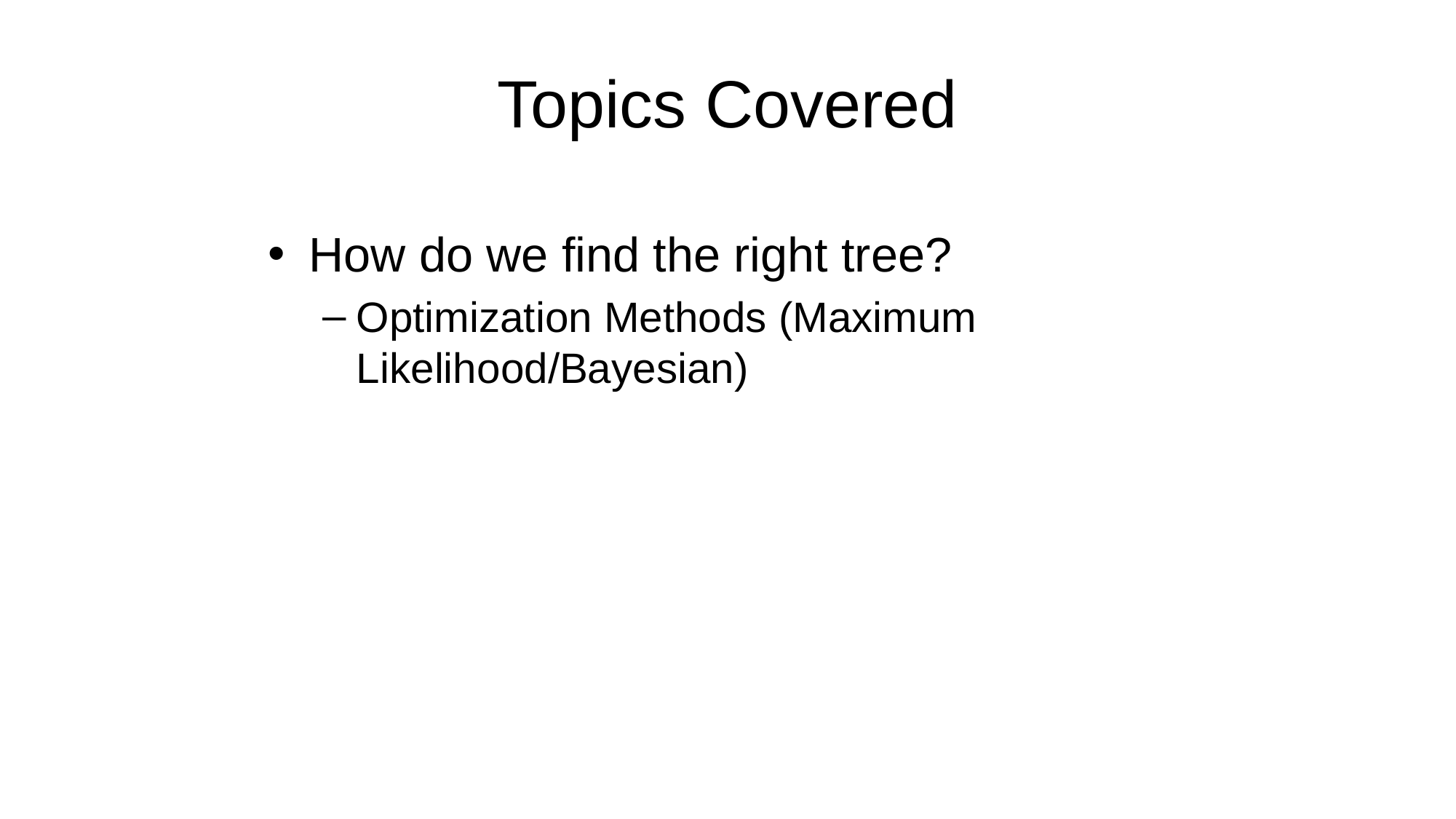

# Topics Covered
How do we find the right tree?
Optimization Methods (Maximum Likelihood/Bayesian)